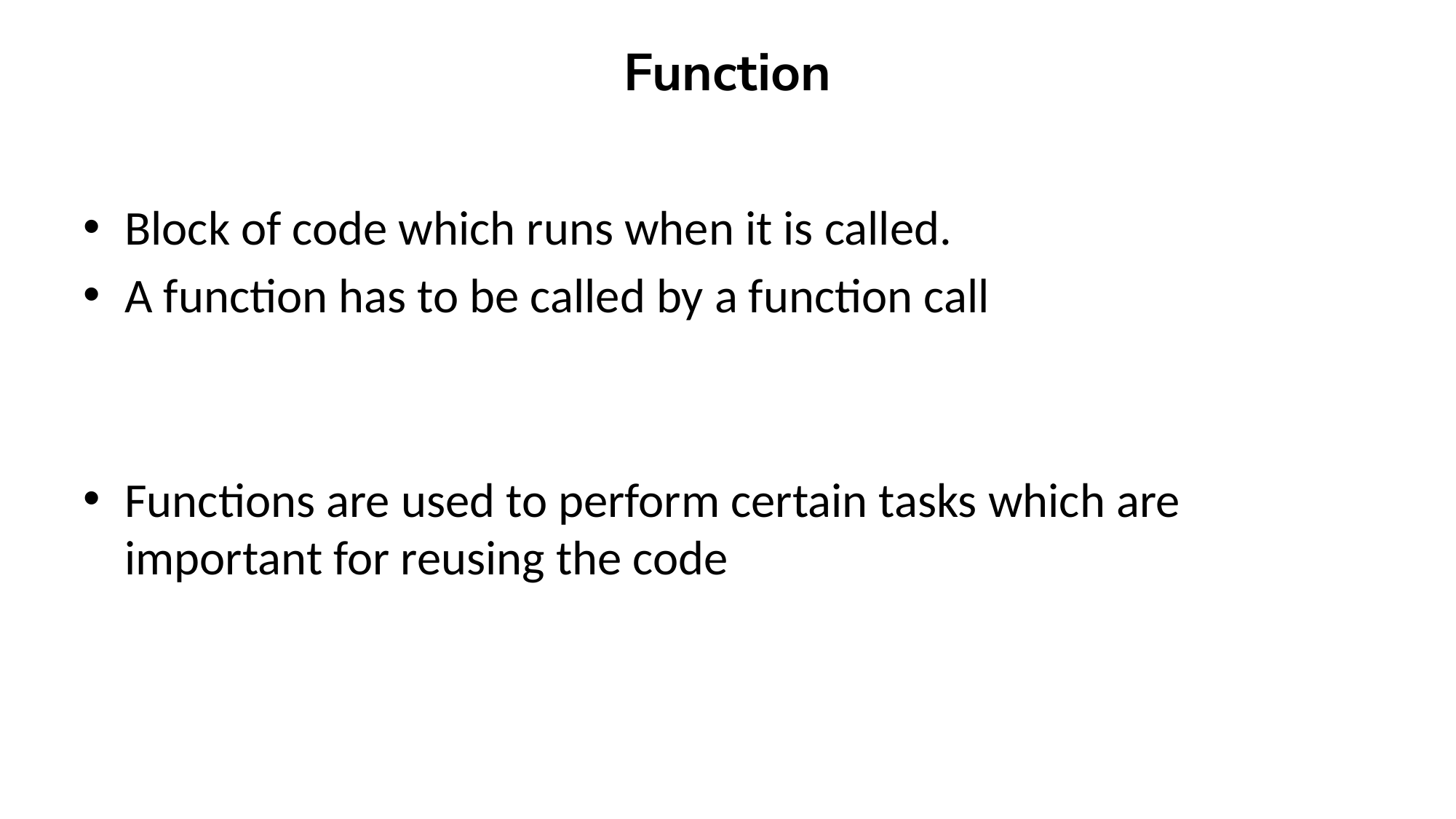

# Function
Block of code which runs when it is called.
A function has to be called by a function call

Functions are used to perform certain tasks which are important for reusing the code